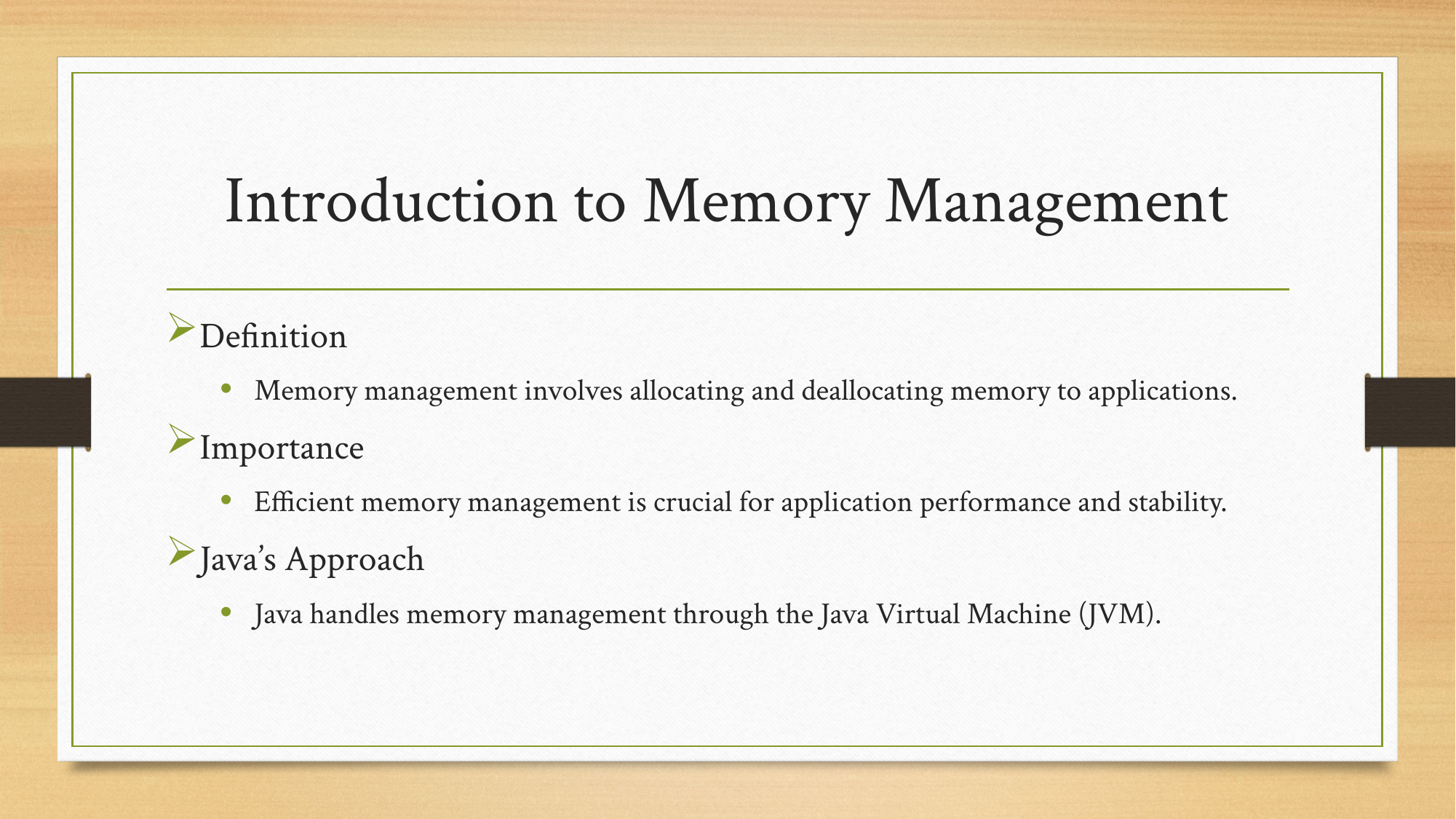

# Introduction to Memory Management
Definition
Memory management involves allocating and deallocating memory to applications.
Importance
Efficient memory management is crucial for application performance and stability.
Java’s Approach
Java handles memory management through the Java Virtual Machine (JVM).